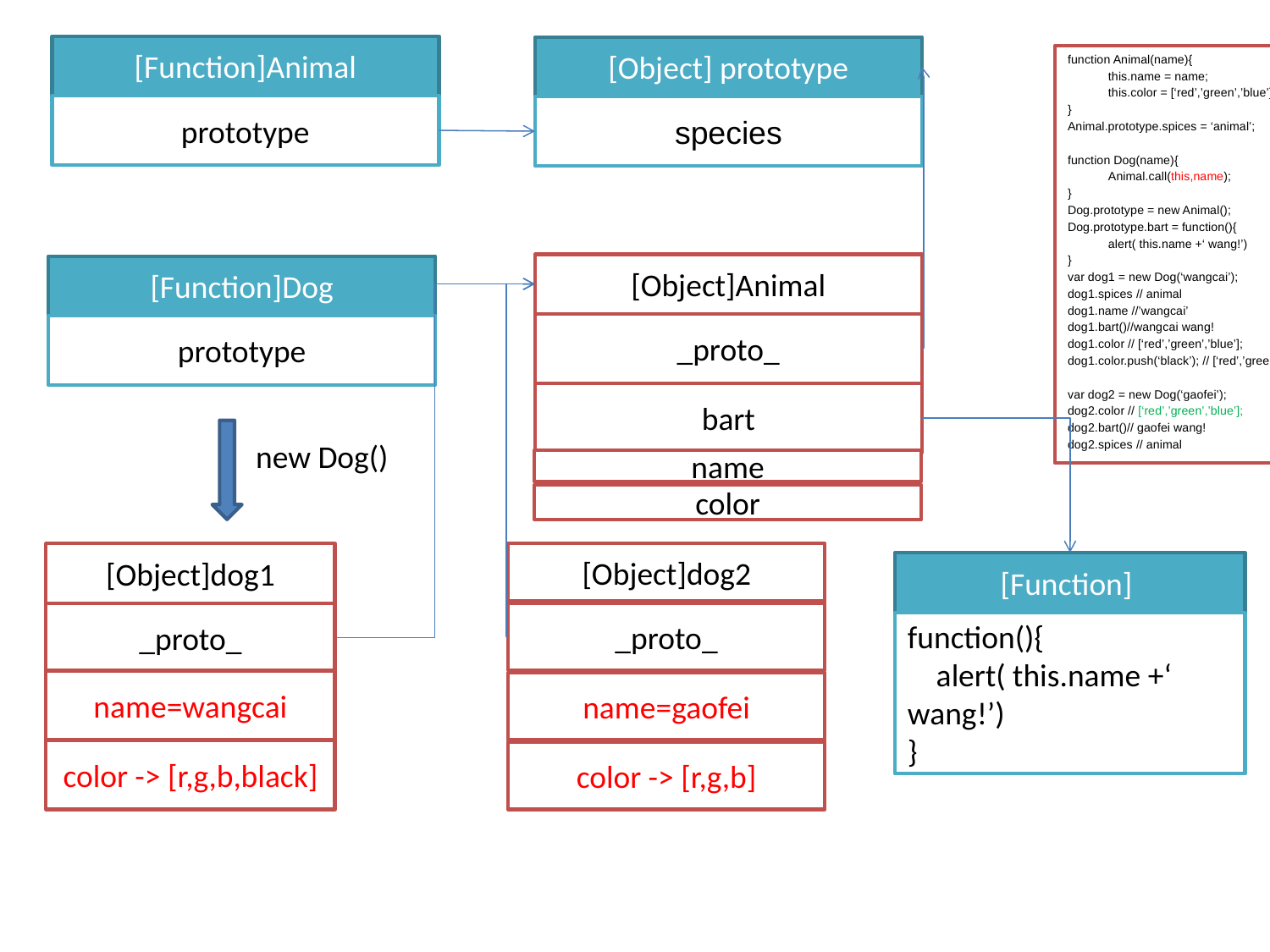

[Function]Animal
[Object] prototype
function Animal(name){
	this.name = name;
	this.color = [‘red’,’green’,’blue’];
}
Animal.prototype.spices = ‘animal’;

function Dog(name){
	Animal.call(this,name);
}
Dog.prototype = new Animal();
Dog.prototype.bart = function(){
	alert( this.name +‘ wang!’)
}
var dog1 = new Dog(‘wangcai’);
dog1.spices // animal
dog1.name //’wangcai’
dog1.bart()//wangcai wang!
dog1.color // [‘red’,’green’,’blue’];
dog1.color.push(‘black’); // [‘red’,’green’,’blue’,’black’];

var dog2 = new Dog(‘gaofei’);
dog2.color // [‘red’,’green’,’blue’];
dog2.bart()// gaofei wang!
dog2.spices // animal

prototype
species
[Object]Animal
[Function]Dog
_proto_
prototype
bart

new Dog()
name
color
[Object]dog1
[Object]dog2
[Function]
_proto_
_proto_
function(){
    alert( this.name +‘ wang!’)
}
name=wangcai
name=gaofei
color -> [r,g,b,black]
color -> [r,g,b]